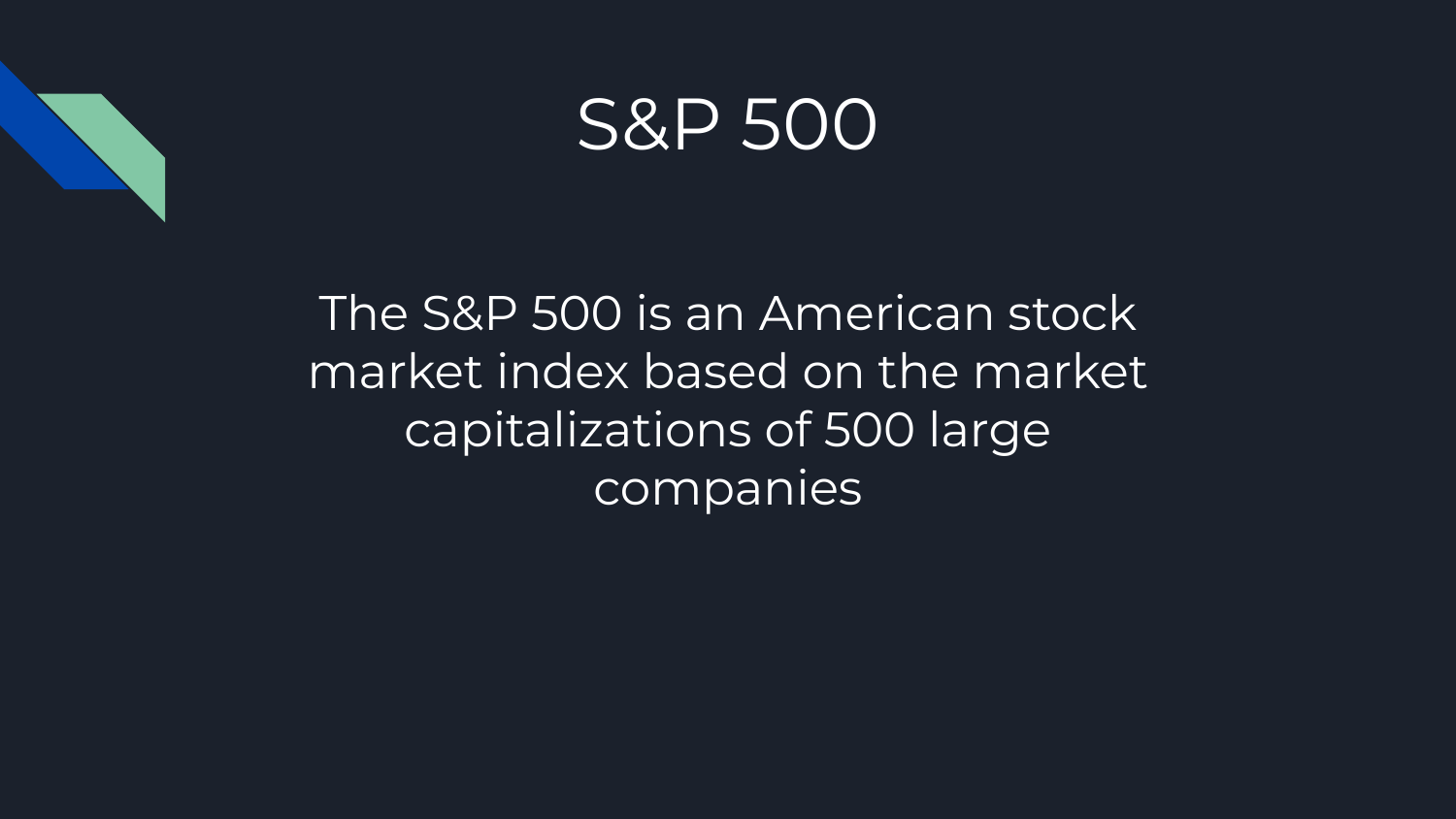

# S&P 500
The S&P 500 is an American stock market index based on the market capitalizations of 500 large companies